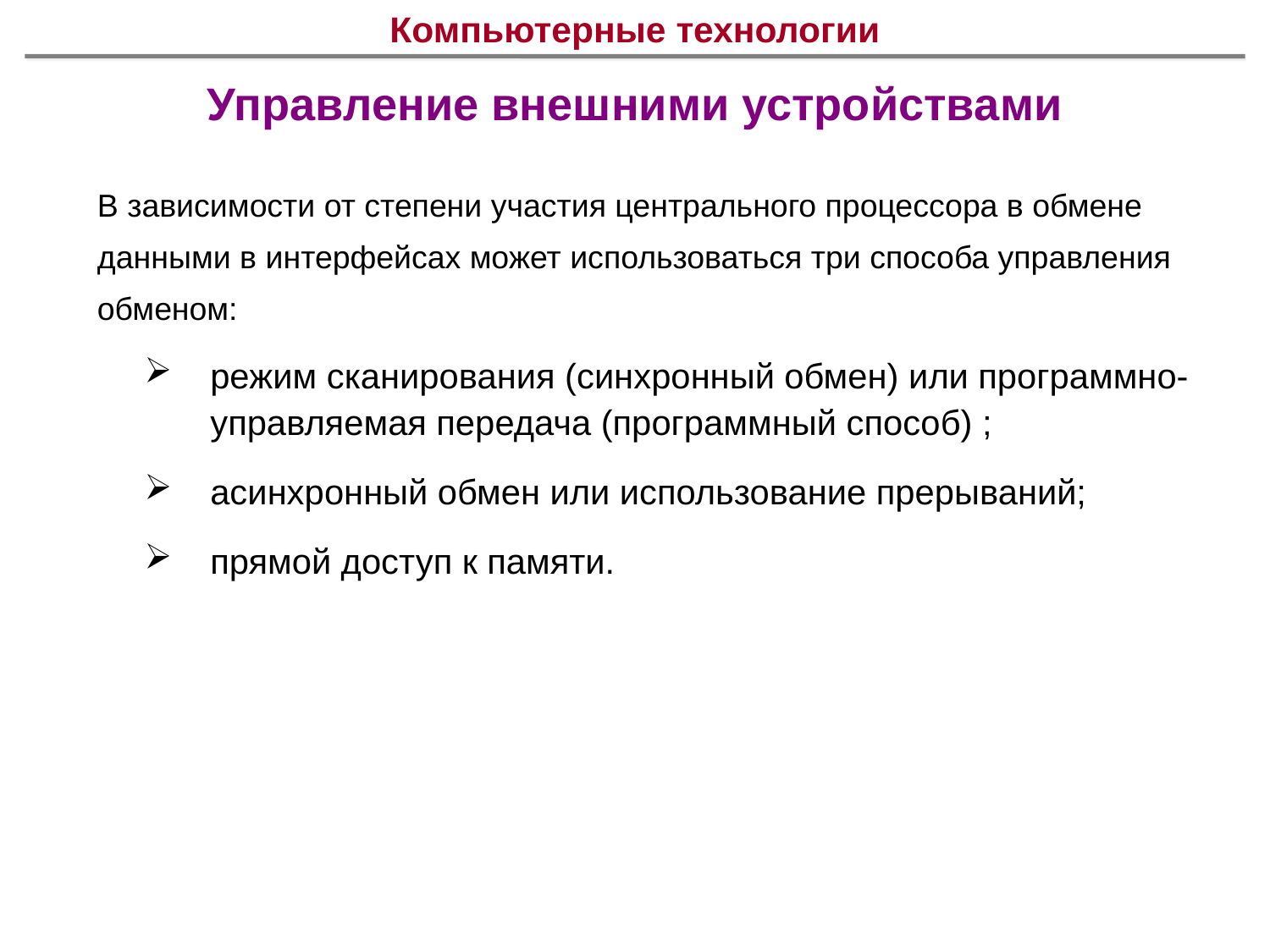

# Компьютерные технологии

Управление внешними устройствами
В зависимости от степени участия центрального процессора в обмене данными в интерфейсах может использоваться три способа управления обменом:
режим сканирования (синхронный обмен) или программно-управляемая передача (программный способ) ;
асинхронный обмен или использование прерываний;
прямой доступ к памяти.